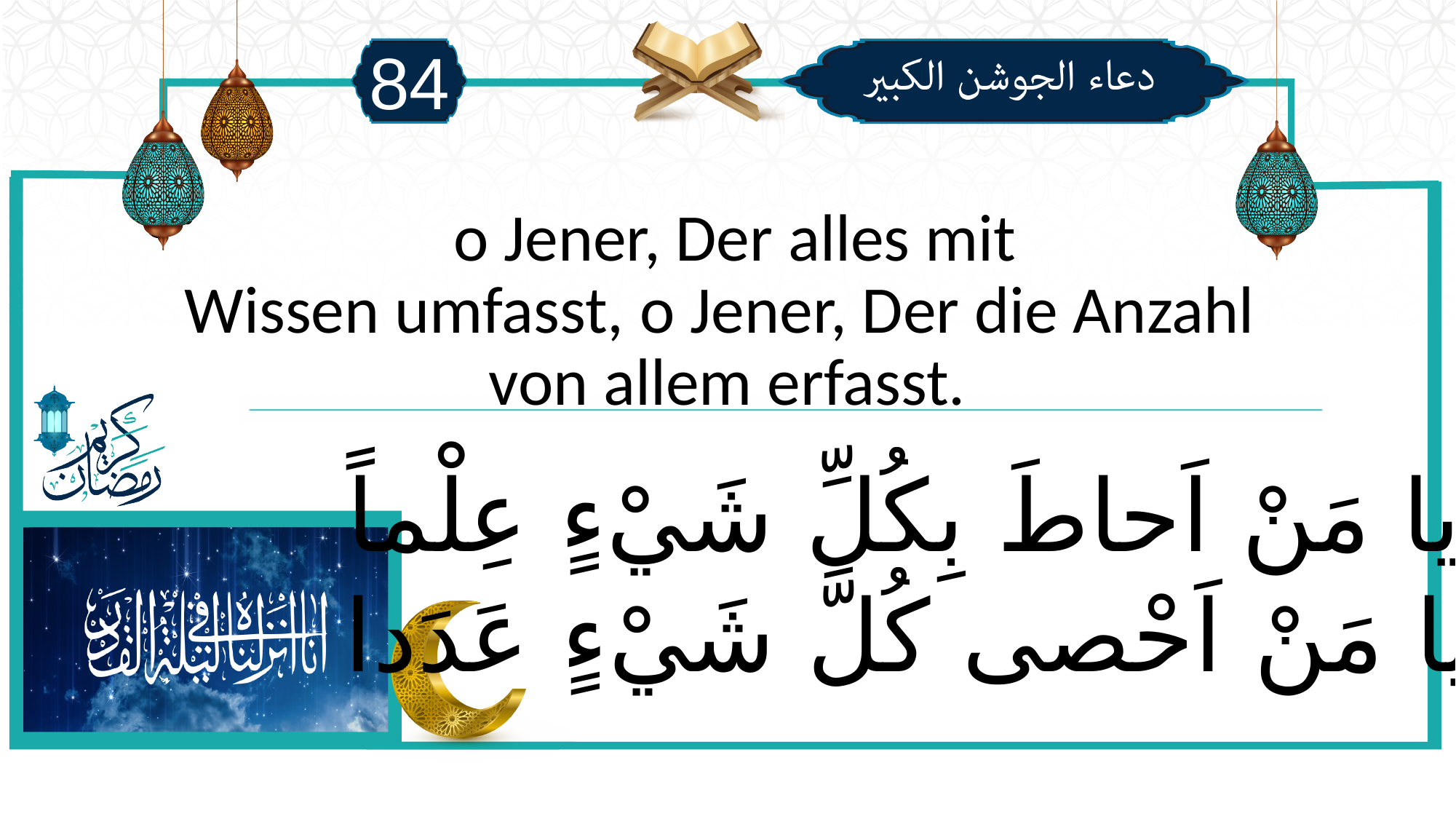

84
 o Jener, Der alles mit
Wissen umfasst, o Jener, Der die Anzahl
von allem erfasst.
 يا مَنْ اَحاطَ بِكُلِّ شَيْءٍ عِلْماً
يا مَنْ اَحْصى كُلَّ شَيْءٍ عَدَدا